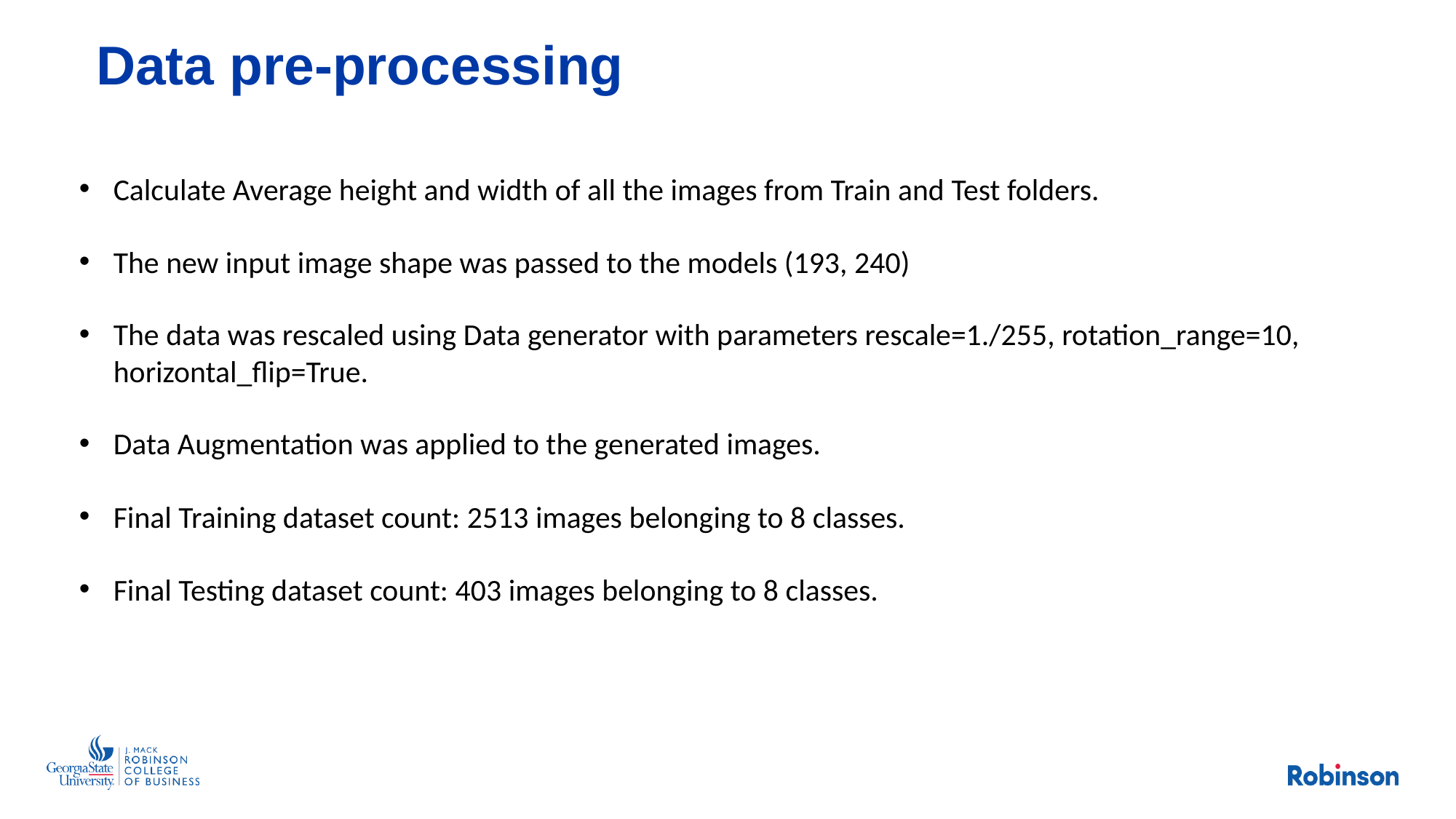

# Data pre-processing
Calculate Average height and width of all the images from Train and Test folders.

The new input image shape was passed to the models (193, 240)

The data was rescaled using Data generator with parameters rescale=1./255, rotation_range=10, horizontal_flip=True.

Data Augmentation was applied to the generated images.

Final Training dataset count: 2513 images belonging to 8 classes.

Final Testing dataset count: 403 images belonging to 8 classes.